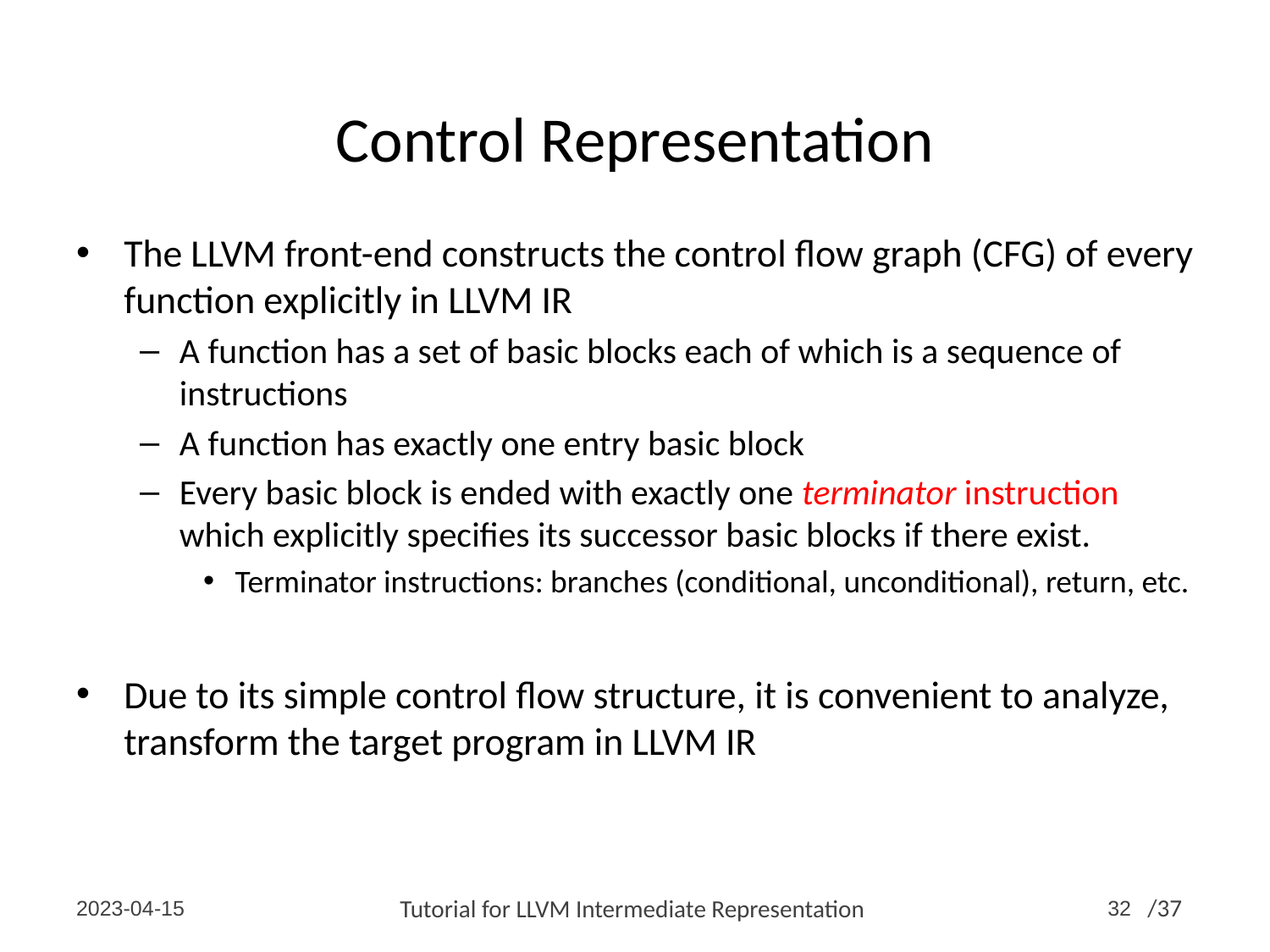

# Control Representation
The LLVM front-end constructs the control flow graph (CFG) of every function explicitly in LLVM IR
A function has a set of basic blocks each of which is a sequence of instructions
A function has exactly one entry basic block
Every basic block is ended with exactly one terminator instruction which explicitly specifies its successor basic blocks if there exist.
Terminator instructions: branches (conditional, unconditional), return, etc.

Due to its simple control flow structure, it is convenient to analyze, transform the target program in LLVM IR
2023-04-15
Tutorial for LLVM Intermediate Representation
32